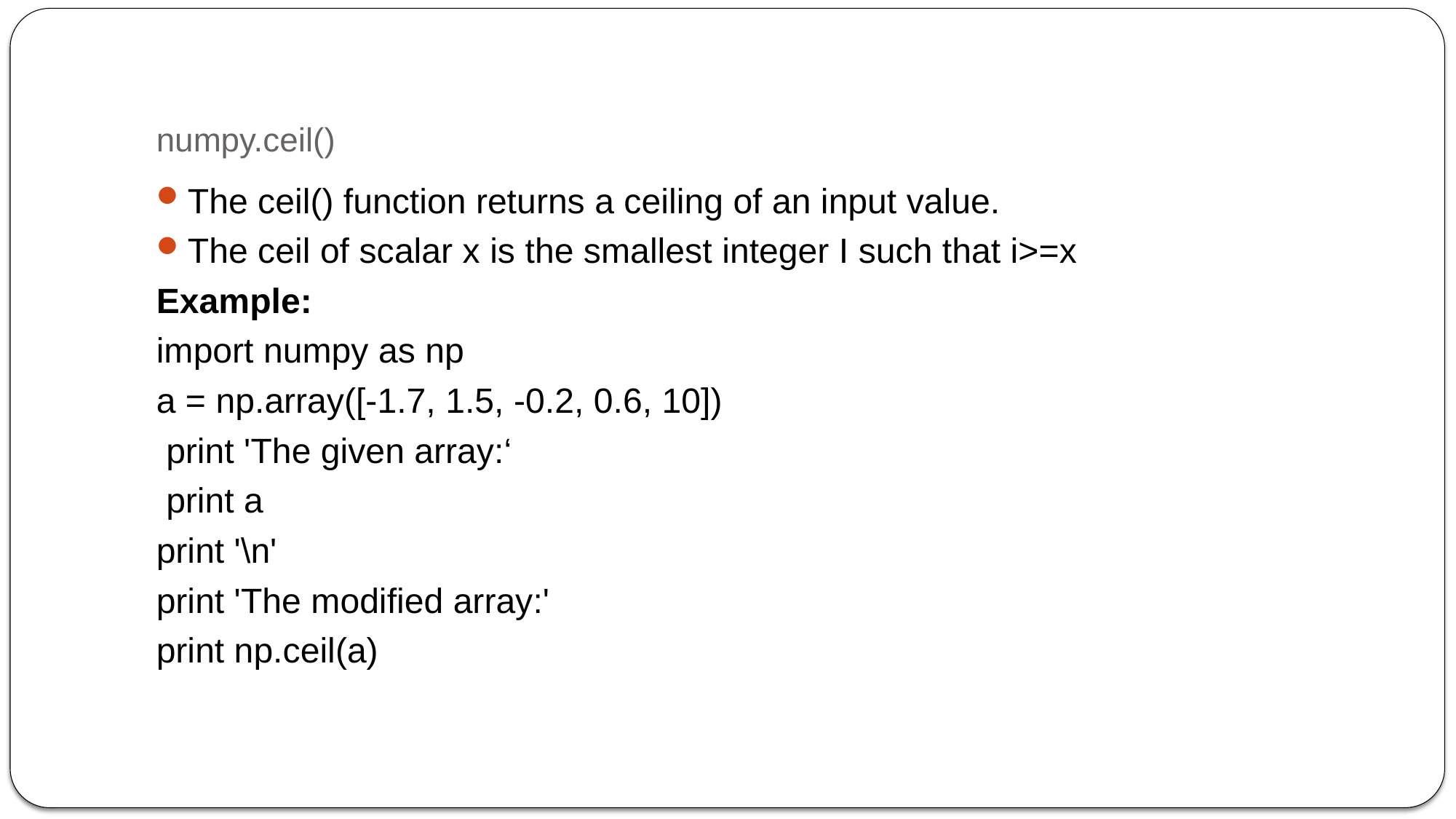

# numpy.ceil()
The ceil() function returns a ceiling of an input value.
The ceil of scalar x is the smallest integer I such that i>=x
Example:
import numpy as np
a = np.array([-1.7, 1.5, -0.2, 0.6, 10])
 print 'The given array:‘
 print a
print '\n'
print 'The modified array:'
print np.ceil(a)